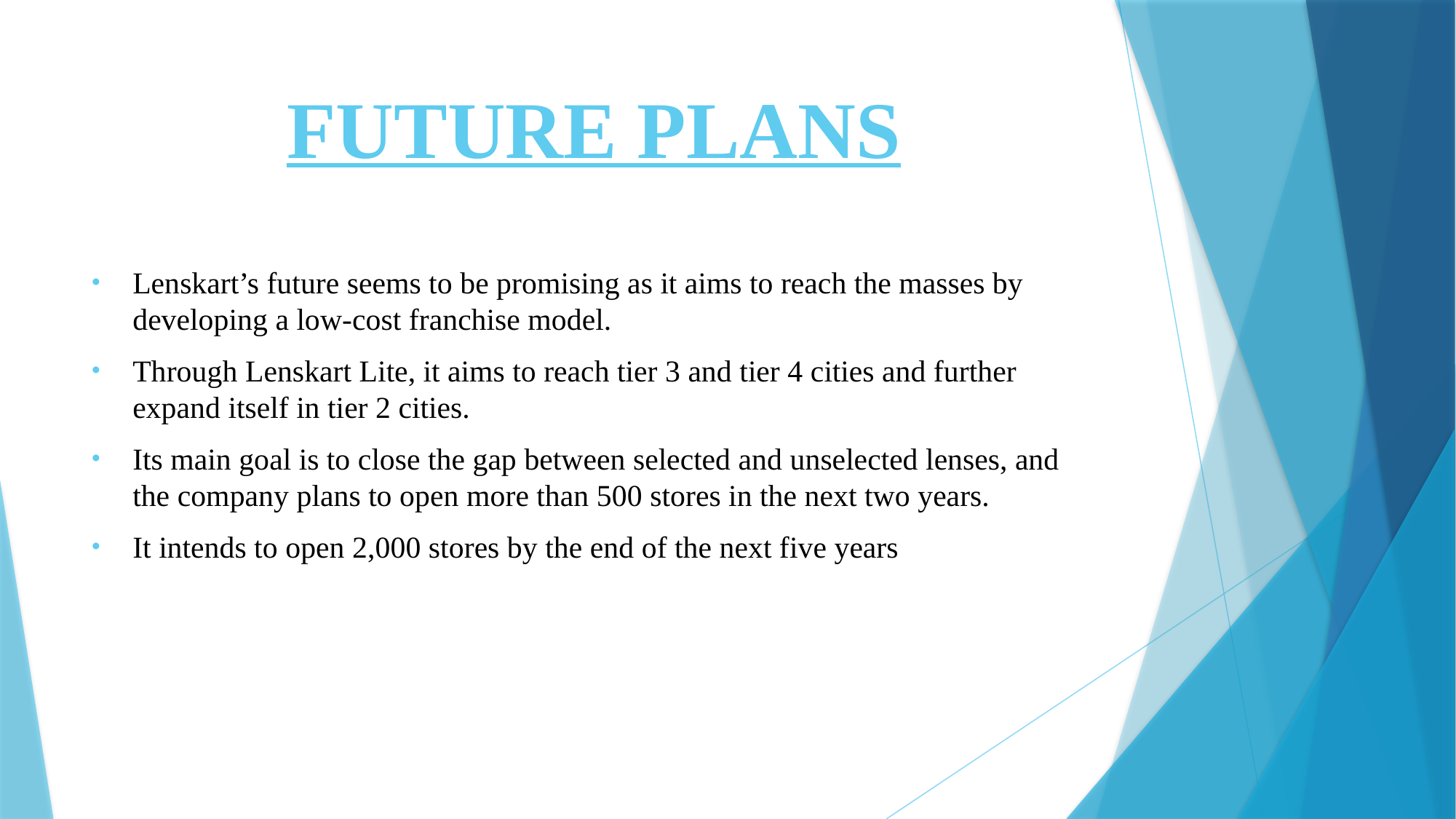

# FUTURE PLANS
Lenskart’s future seems to be promising as it aims to reach the masses by developing a low-cost franchise model.
Through Lenskart Lite, it aims to reach tier 3 and tier 4 cities and further expand itself in tier 2 cities.
Its main goal is to close the gap between selected and unselected lenses, and the company plans to open more than 500 stores in the next two years.
It intends to open 2,000 stores by the end of the next five years